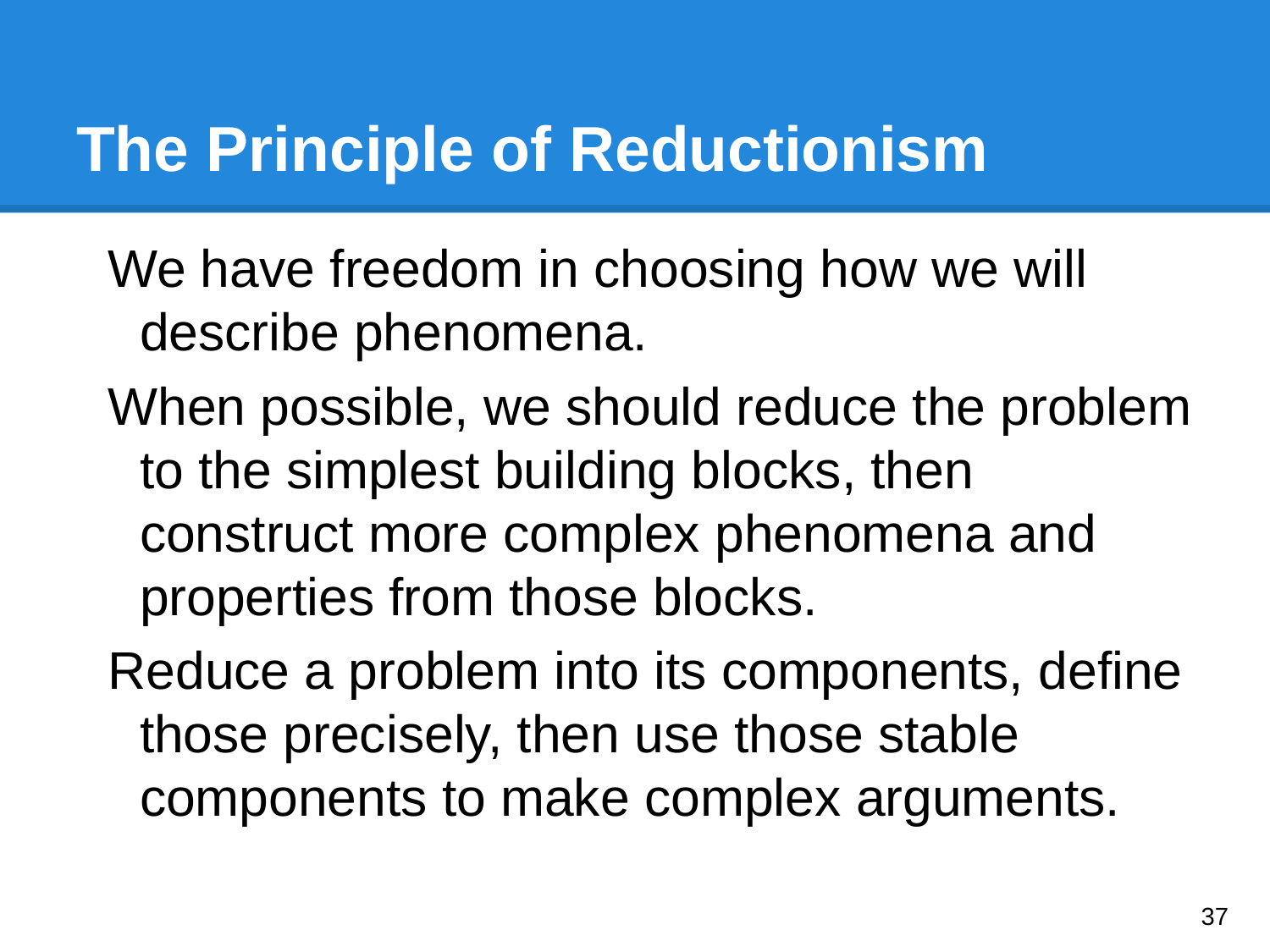

# The Principle of Reductionism
We have freedom in choosing how we will describe phenomena.
When possible, we should reduce the problem to the simplest building blocks, then construct more complex phenomena and properties from those blocks.
Reduce a problem into its components, define those precisely, then use those stable components to make complex arguments.

37